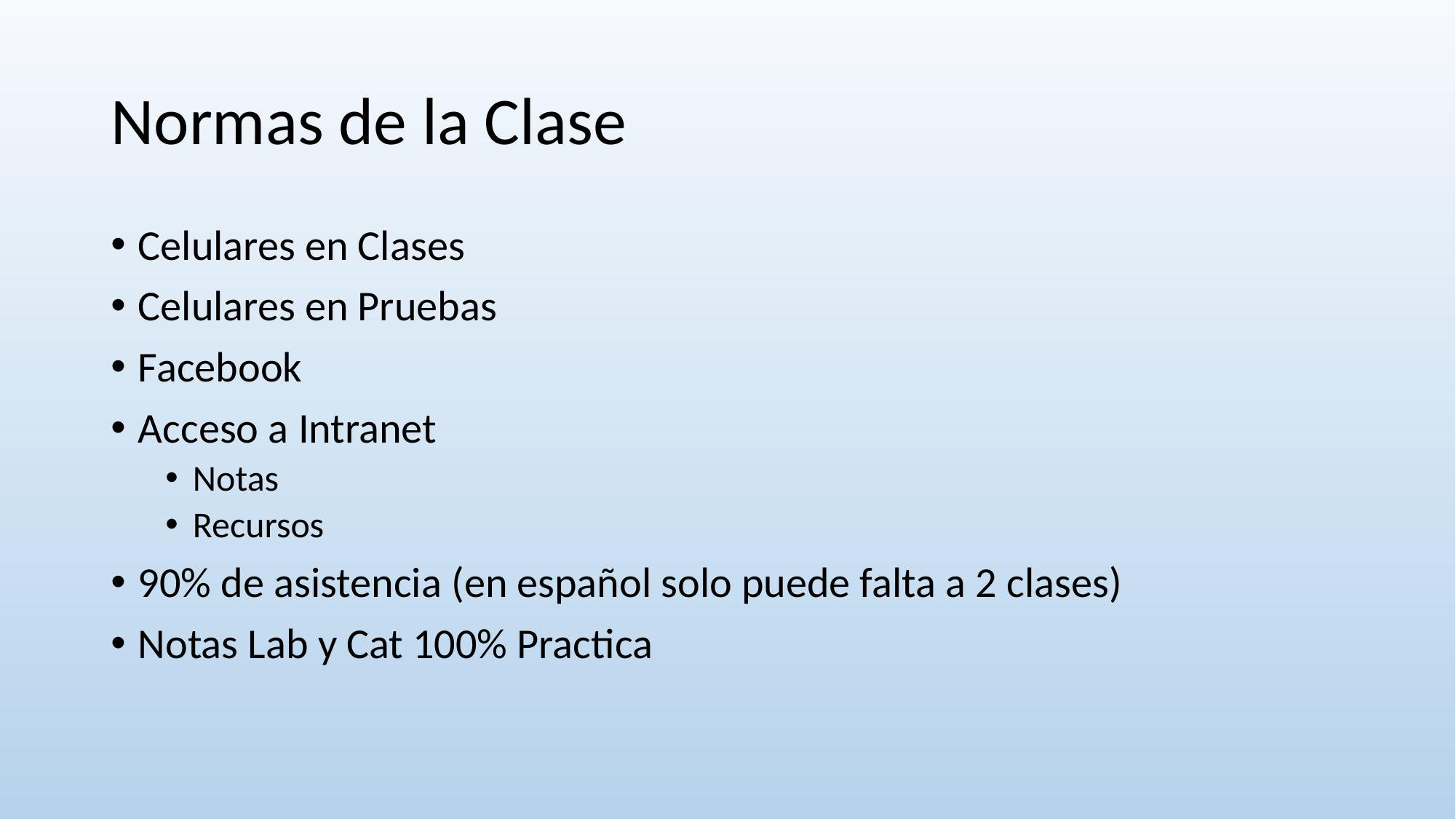

# Normas de la Clase
Celulares en Clases
Celulares en Pruebas
Facebook
Acceso a Intranet
Notas
Recursos
90% de asistencia (en español solo puede falta a 2 clases)
Notas Lab y Cat 100% Practica